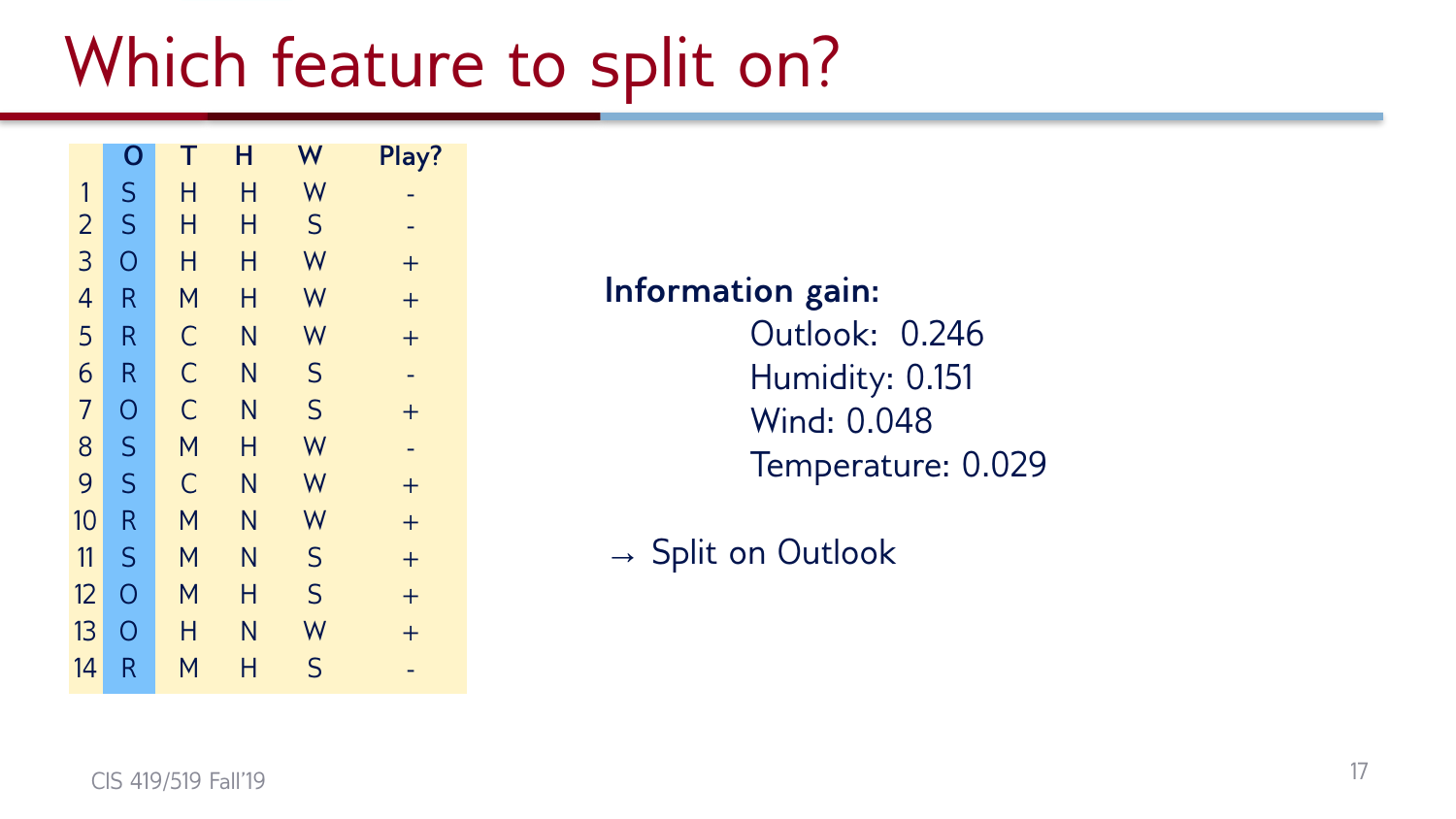

# Which feature to split on?
|  | O | T | H | W | Play? |
| --- | --- | --- | --- | --- | --- |
| 1 | S | H | H | W | - |
| 2 | S | H | H | S | - |
| 3 | O | H | H | W | + |
| 4 | R | M | H | W | + |
| 5 | R | C | N | W | + |
| 6 | R | C | N | S | - |
| 7 | O | C | N | S | + |
| 8 | S | M | H | W | - |
| 9 | S | C | N | W | + |
| 10 | R | M | N | W | + |
| 11 | S | M | N | S | + |
| 12 | O | M | H | S | + |
| 13 | O | H | N | W | + |
| 14 | R | M | H | S | - |
Information gain:
	Outlook:  0.246
	Humidity: 0.151
	Wind: 0.048
	Temperature: 0.029
→ Split on Outlook
17